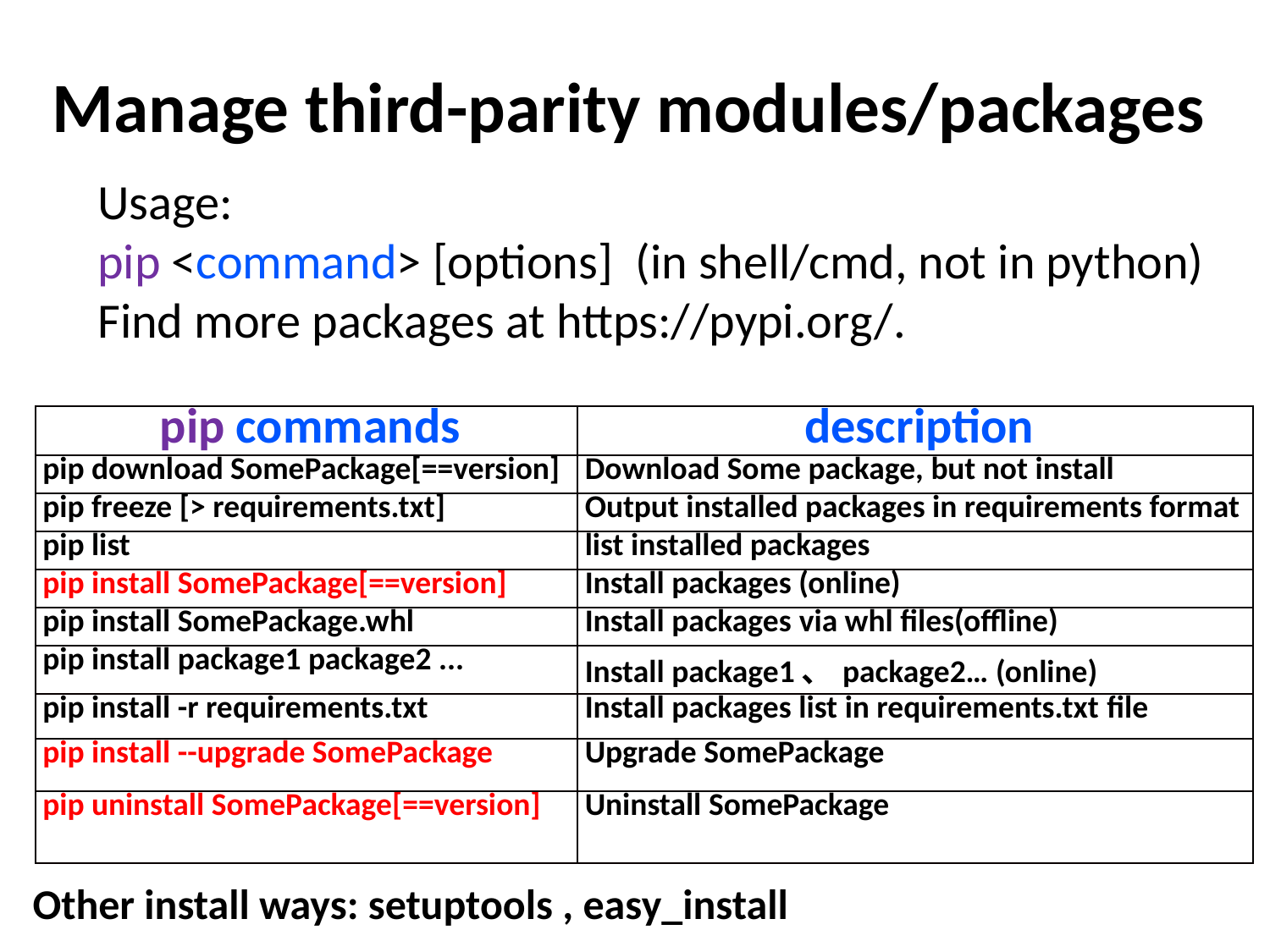

Manage third-parity modules/packages
Usage:
pip <command> [options]  (in shell/cmd, not in python)
Find more packages at https://pypi.org/.

| pip commands | description |
| --- | --- |
| pip download SomePackage[==version] | Download Some package, but not install |
| pip freeze [> requirements.txt] | Output installed packages in requirements format |
| pip list | list installed packages |
| pip install SomePackage[==version] | Install packages (online) |
| pip install SomePackage.whl | Install packages via whl files(offline) |
| pip install package1 package2 ... | Install package1、package2… (online) |
| pip install -r requirements.txt | Install packages list in requirements.txt file |
| pip install --upgrade SomePackage | Upgrade SomePackage |
| pip uninstall SomePackage[==version] | Uninstall SomePackage |
Other install ways: setuptools , easy_install